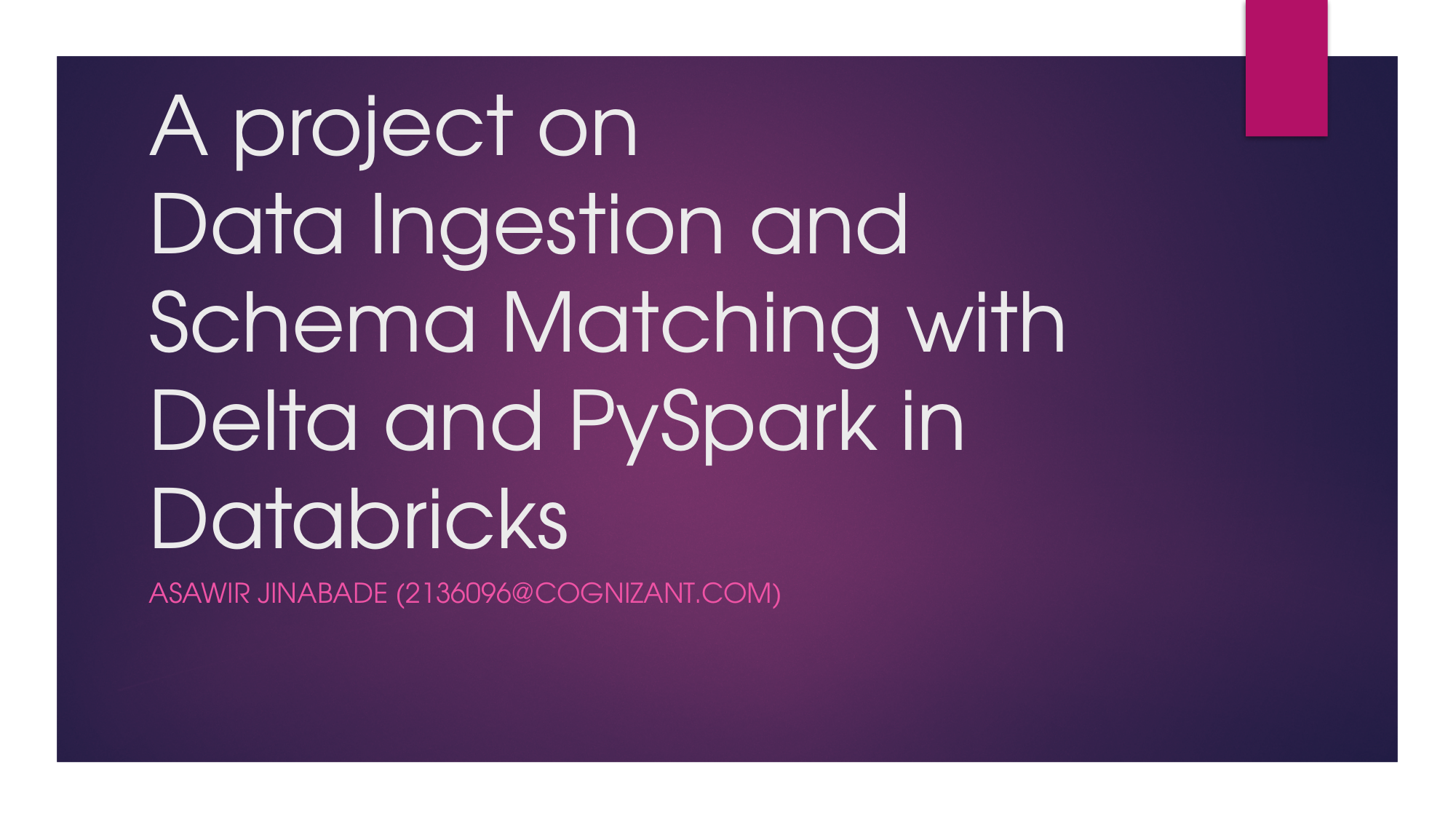

# A project on Data Ingestion and Schema Matching with Delta and PySpark in Databricks
Asawir Jinabade (2136096@Cognizant.com)